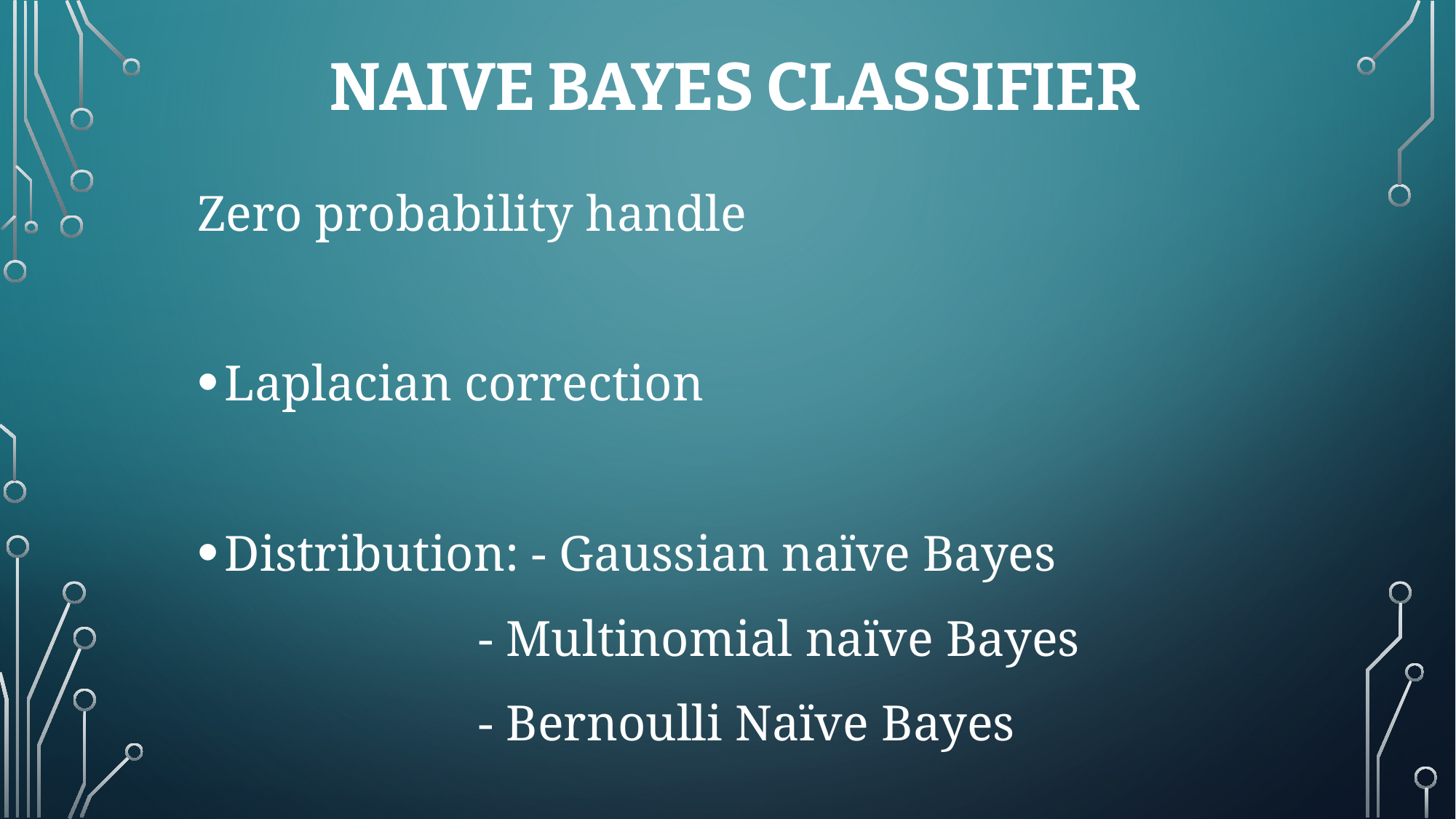

Naive bayes clasSifier
Zero probability handle

Laplacian correction

Distribution: - Gaussian naïve Bayes
		     - Multinomial naïve Bayes
		     - Bernoulli Naïve Bayes